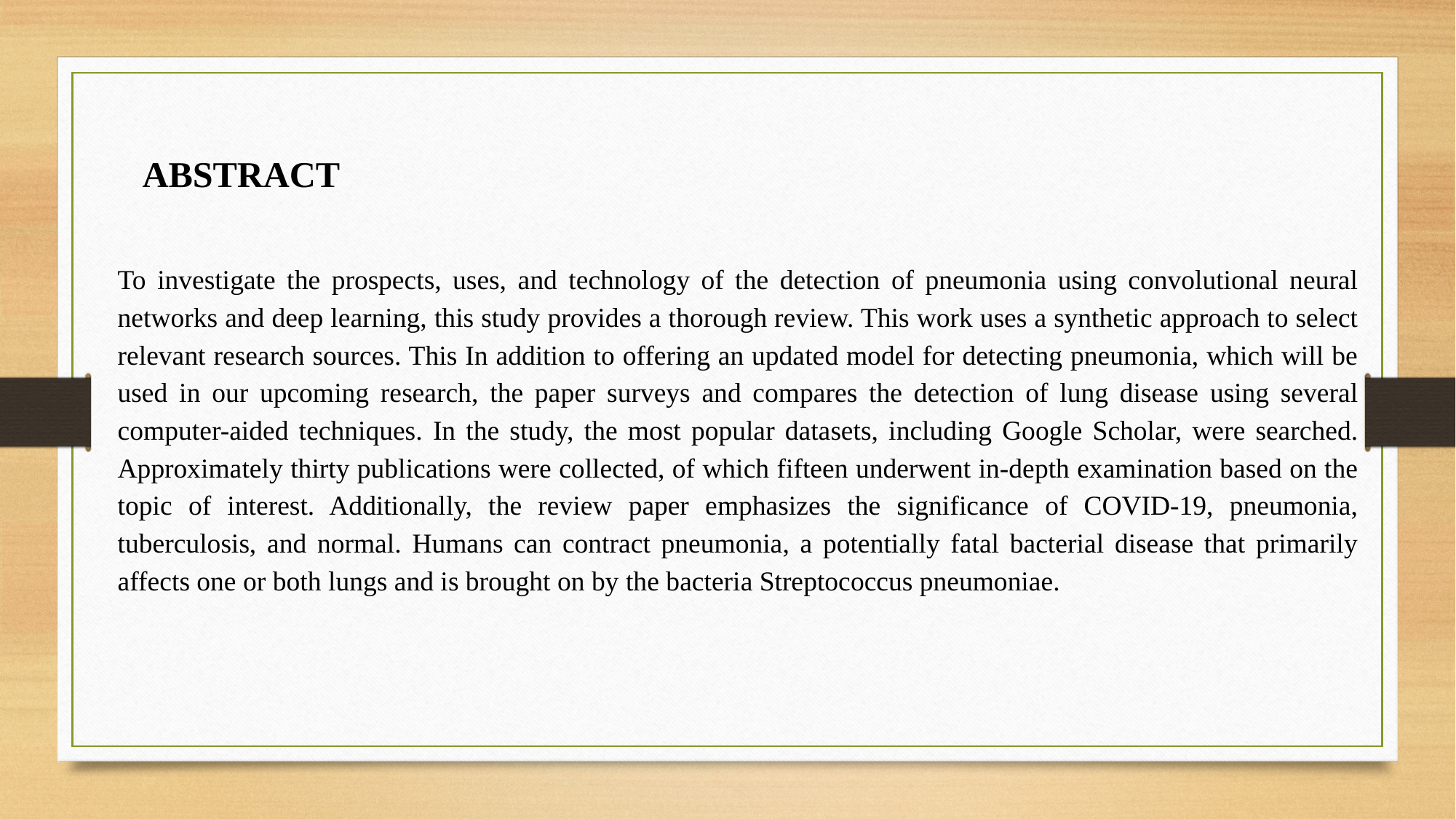

ABSTRACT
To investigate the prospects, uses, and technology of the detection of pneumonia using convolutional neural networks and deep learning, this study provides a thorough review. This work uses a synthetic approach to select relevant research sources. This In addition to offering an updated model for detecting pneumonia, which will be used in our upcoming research, the paper surveys and compares the detection of lung disease using several computer-aided techniques. In the study, the most popular datasets, including Google Scholar, were searched. Approximately thirty publications were collected, of which fifteen underwent in-depth examination based on the topic of interest. Additionally, the review paper emphasizes the significance of COVID-19, pneumonia, tuberculosis, and normal. Humans can contract pneumonia, a potentially fatal bacterial disease that primarily affects one or both lungs and is brought on by the bacteria Streptococcus pneumoniae.